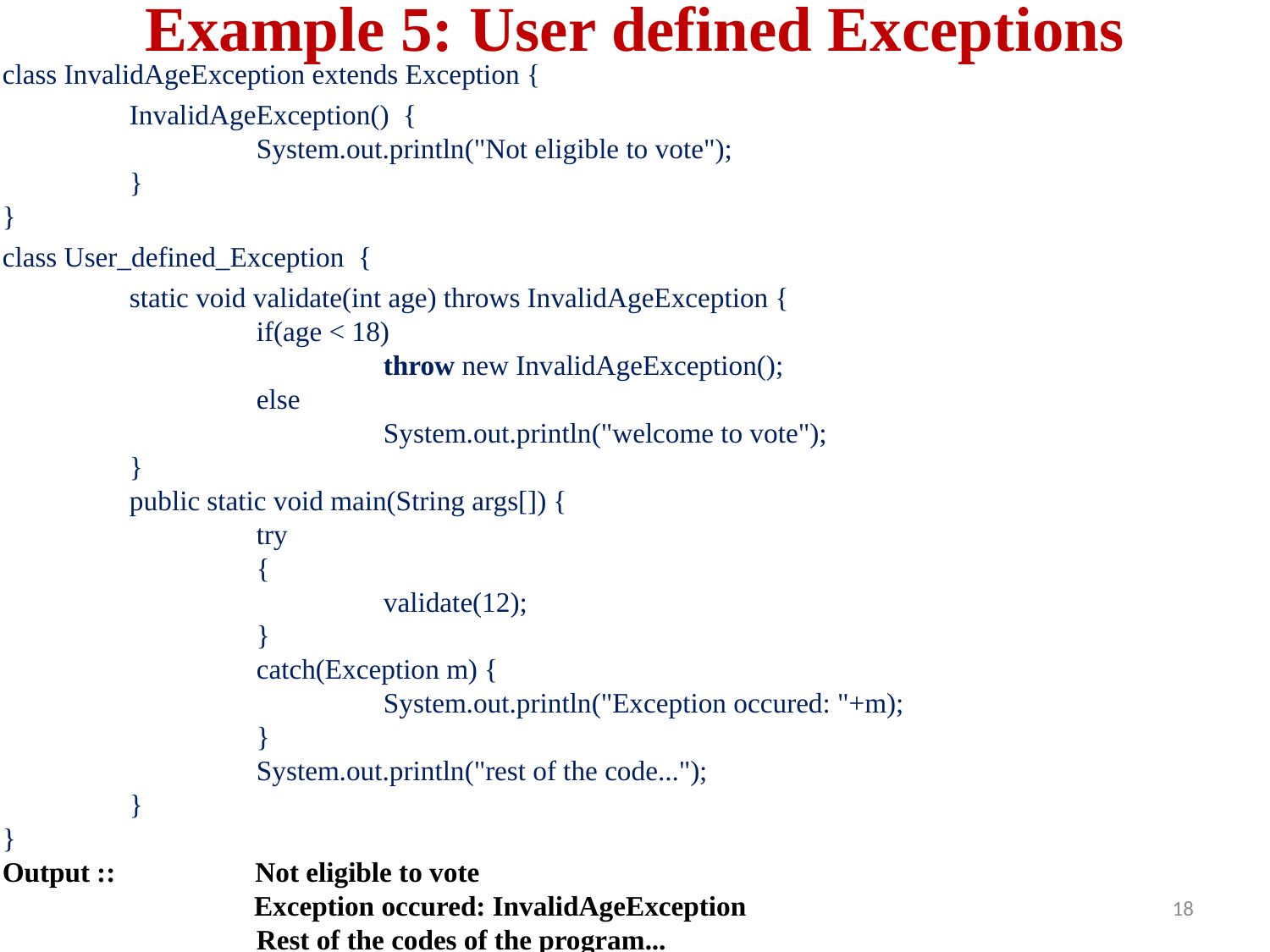

# Example 5: User defined Exceptions

class InvalidAgeException extends Exception {
	InvalidAgeException()  {
		System.out.println("Not eligible to vote");
	}
}
class User_defined_Exception  {
	static void validate(int age) throws InvalidAgeException {
		if(age < 18)
			throw new InvalidAgeException();
		else
			System.out.println("welcome to vote");
	}
	public static void main(String args[]) {
		try
		{
			validate(12);
		}
		catch(Exception m) {
			System.out.println("Exception occured: "+m);
		}
		System.out.println("rest of the code...");
	}
}
Output ::                    Not eligible to vote
                                    Exception occured: InvalidAgeException
 		Rest of the codes of the program...
18